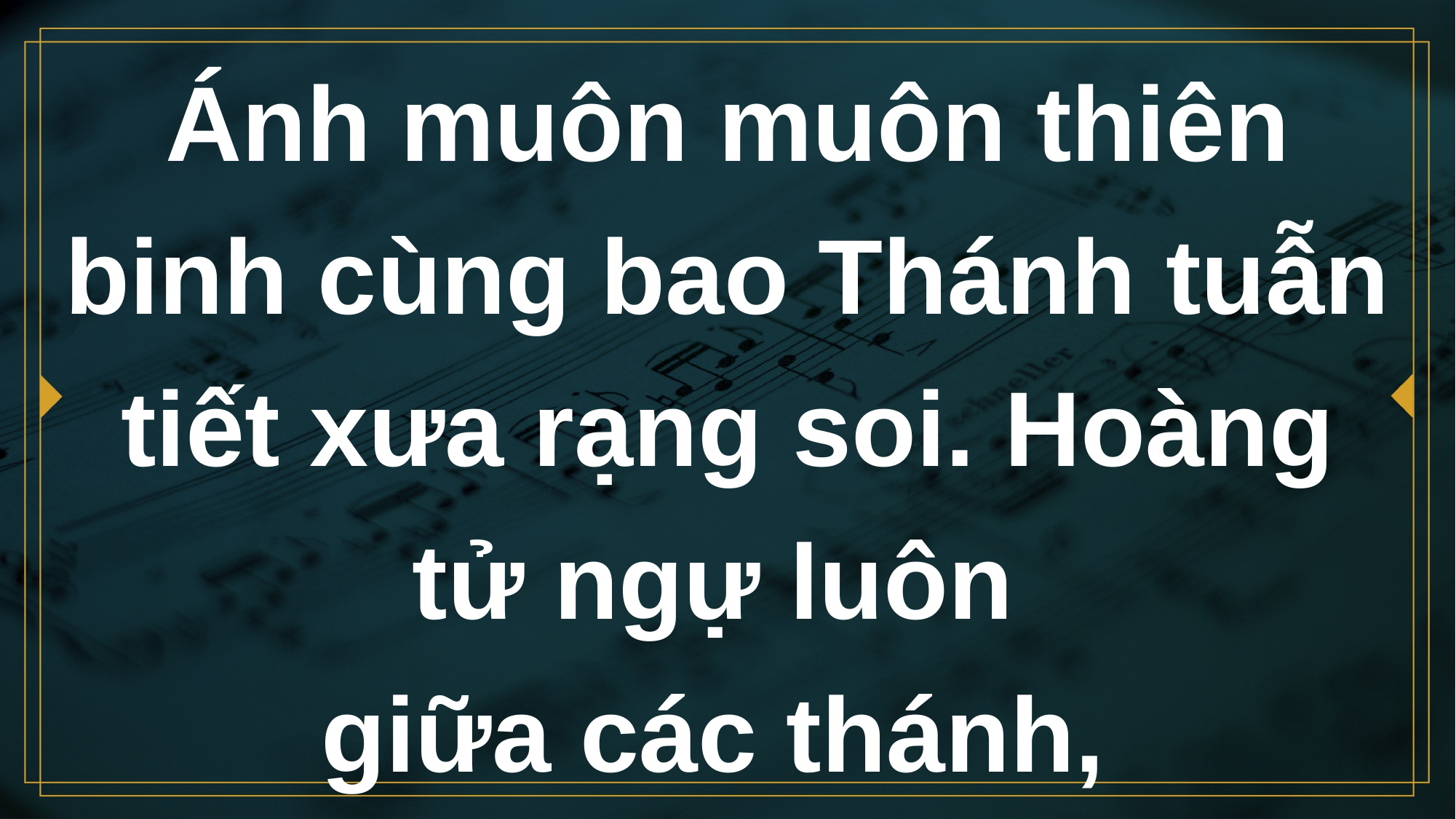

# Ánh muôn muôn thiên binh cùng bao Thánh tuẫn tiết xưa rạng soi. Hoàng tử ngự luôn giữa các thánh,